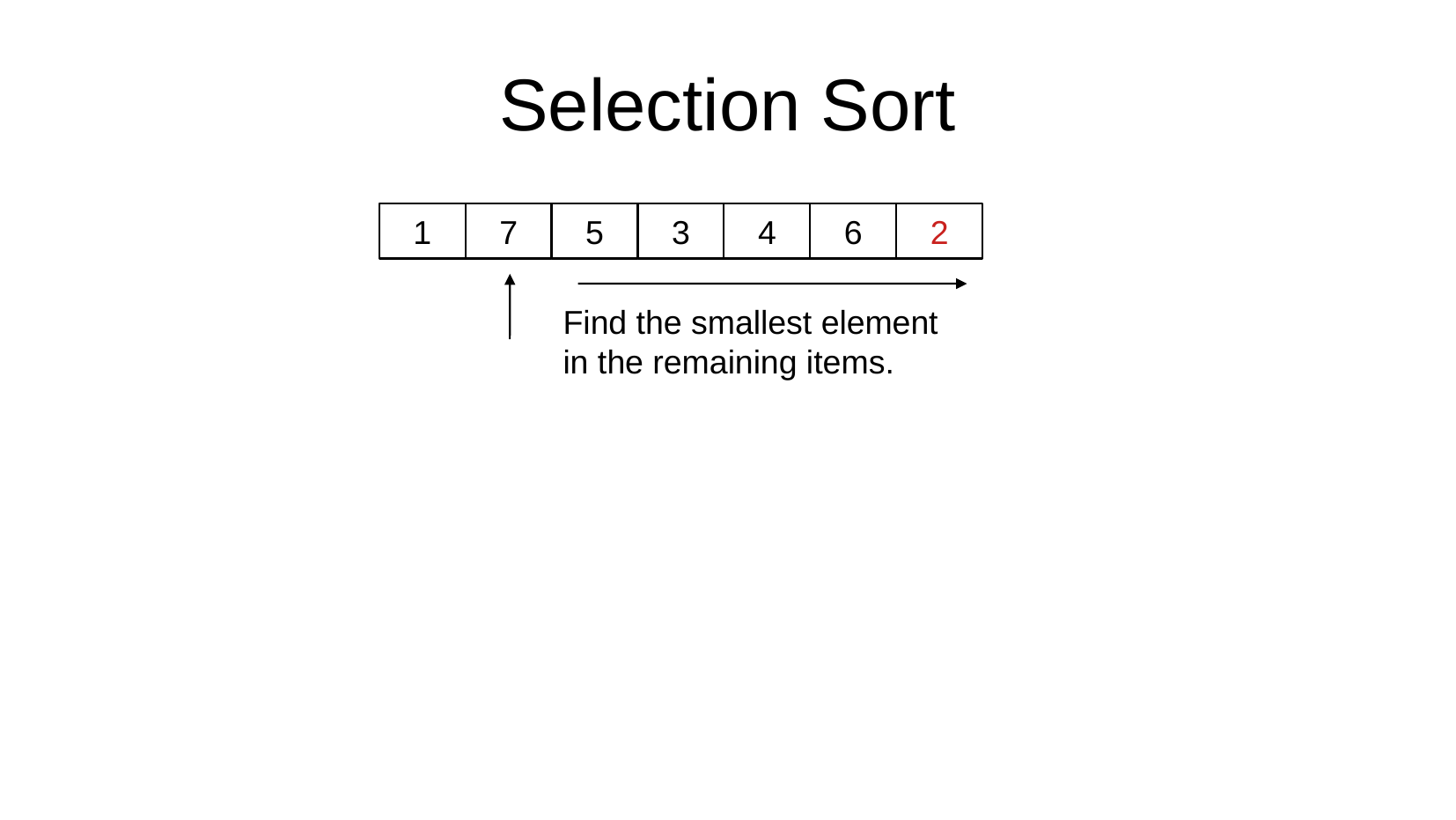

Selection Sort
1
7
5
3
4
6
2

Find the smallest element
in the remaining items.